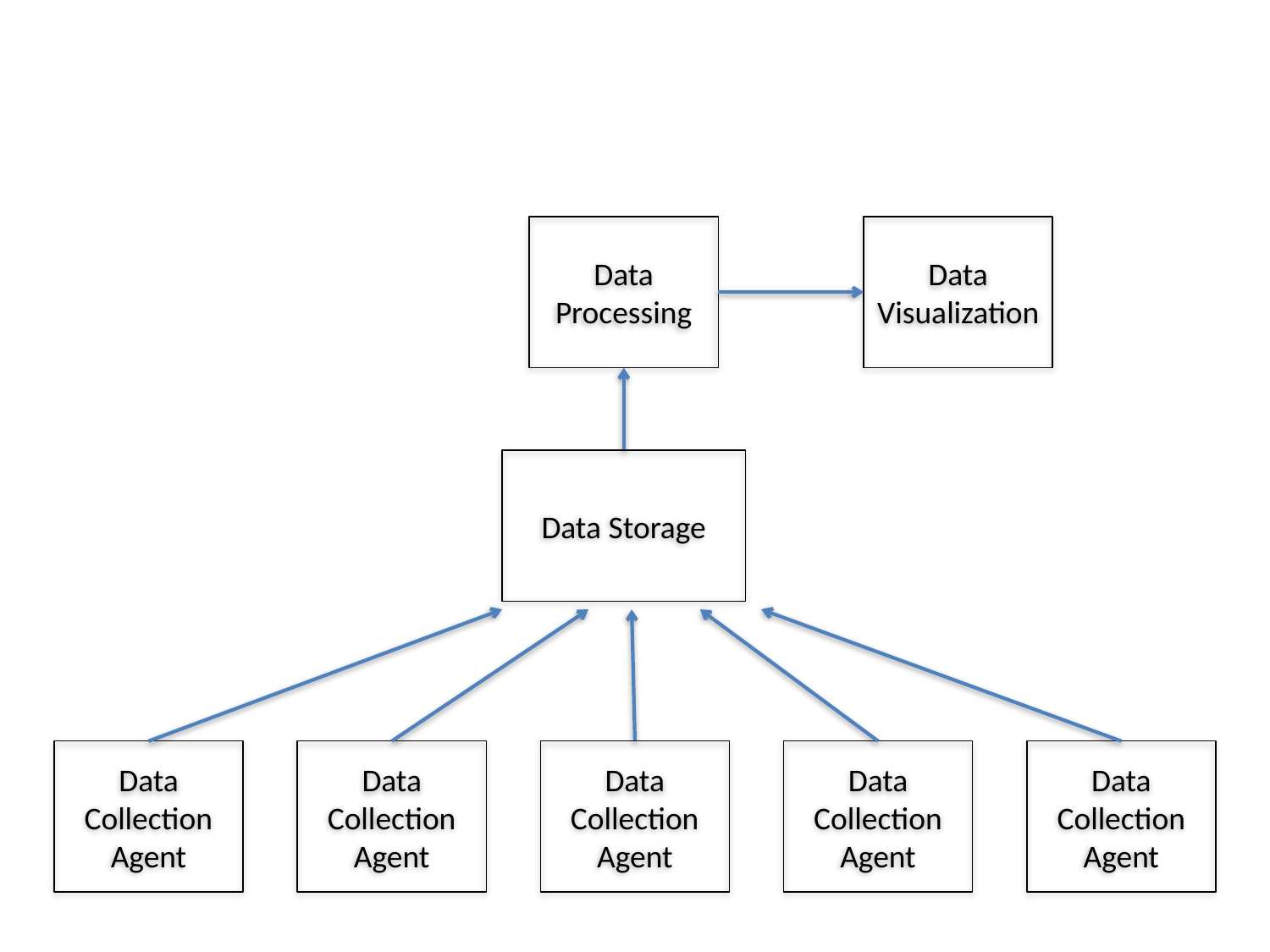

Data Processing
Data Visualization
Data Storage
Data Collection Agent
Data Collection Agent
Data Collection Agent
Data Collection Agent
Data Collection Agent